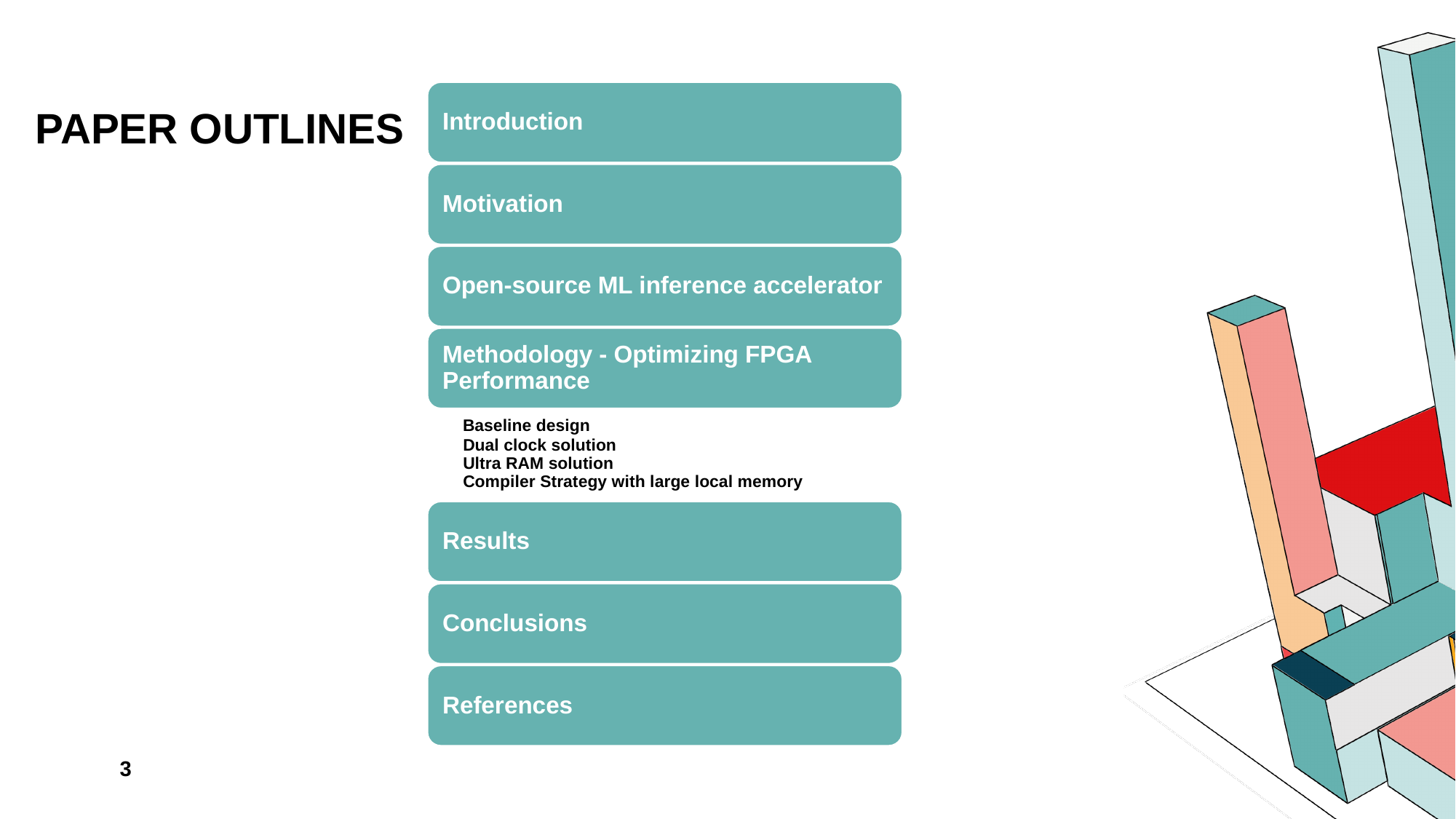

# Paper outlines
Introduction
Motivation
Open-source ML inference accelerator
Methodology - Optimizing FPGA Performance
   Baseline design
Dual clock solution
Ultra RAM solution
Compiler Strategy with large local memory
Results
Conclusions
References

3